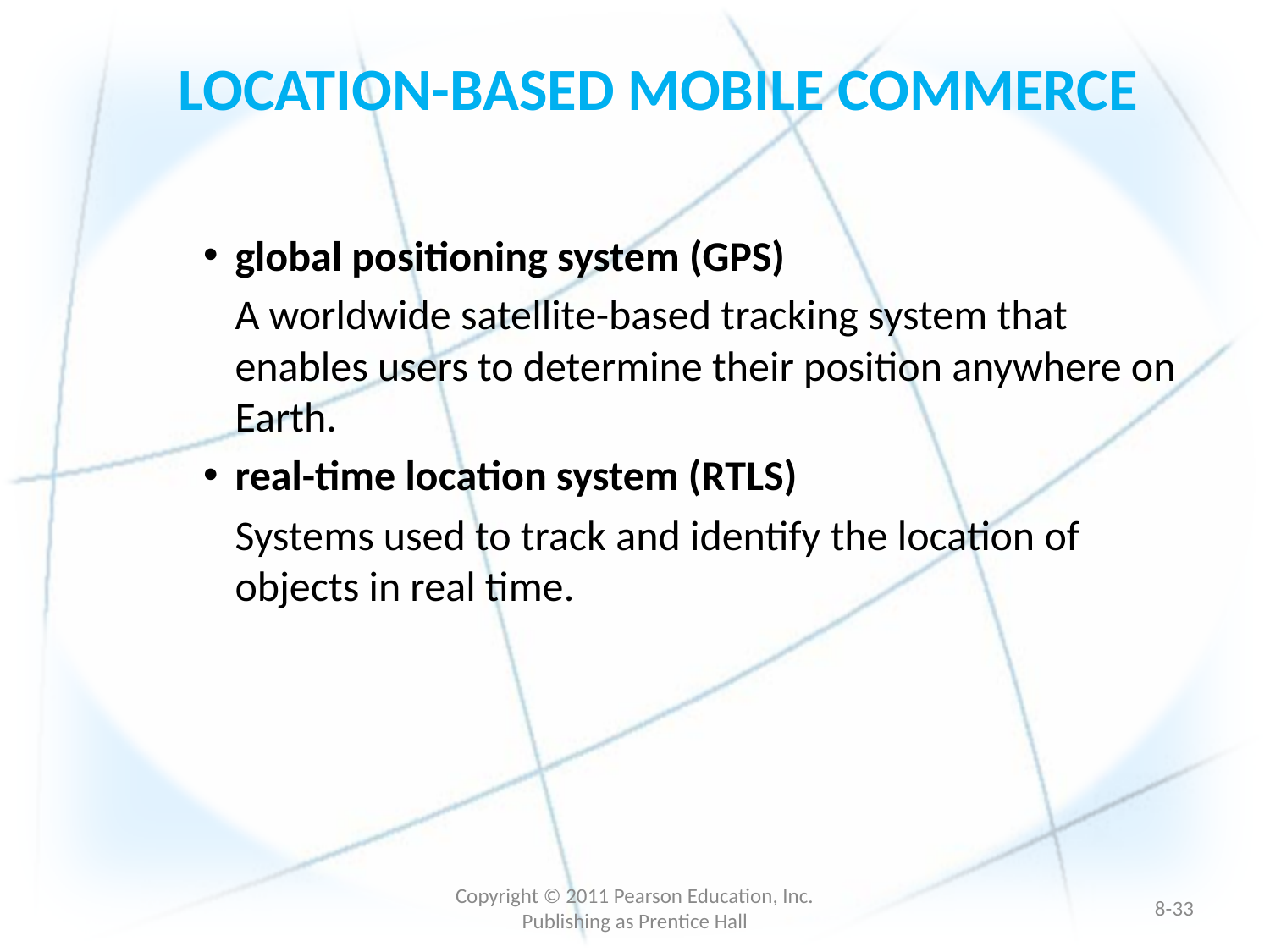

# LOCATION-BASED MOBILE COMMERCE
global positioning system (GPS)
	A worldwide satellite-based tracking system that enables users to determine their position anywhere on Earth.
real-time location system (RTLS)
	Systems used to track and identify the location of objects in real time.
Copyright © 2011 Pearson Education, Inc. Publishing as Prentice Hall
8-33